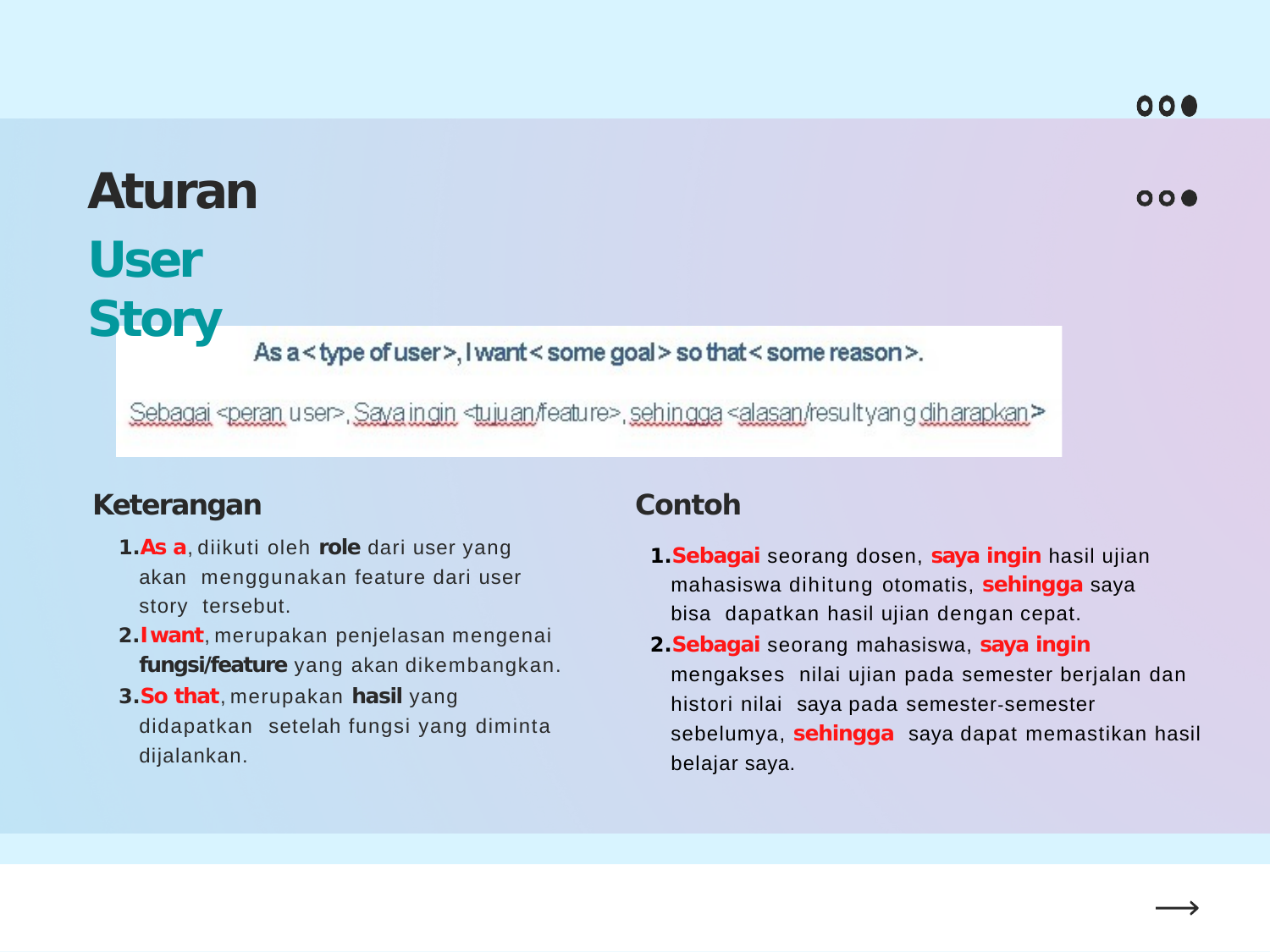

# Aturan
User Story
Keterangan
As a, diikuti oleh role dari user yang akan  menggunakan feature dari user story  tersebut.
I want, merupakan penjelasan mengenai
fungsi/feature yang akan dikembangkan.
So that, merupakan hasil yang didapatkan  setelah fungsi yang diminta dijalankan.
Contoh
Sebagai seorang dosen, saya ingin hasil ujian  mahasiswa dihitung otomatis, sehingga saya bisa  dapatkan hasil ujian dengan cepat.
Sebagai seorang mahasiswa, saya ingin mengakses  nilai ujian pada semester berjalan dan histori nilai  saya pada semester-semester sebelumya, sehingga  saya dapat memastikan hasil belajar saya.